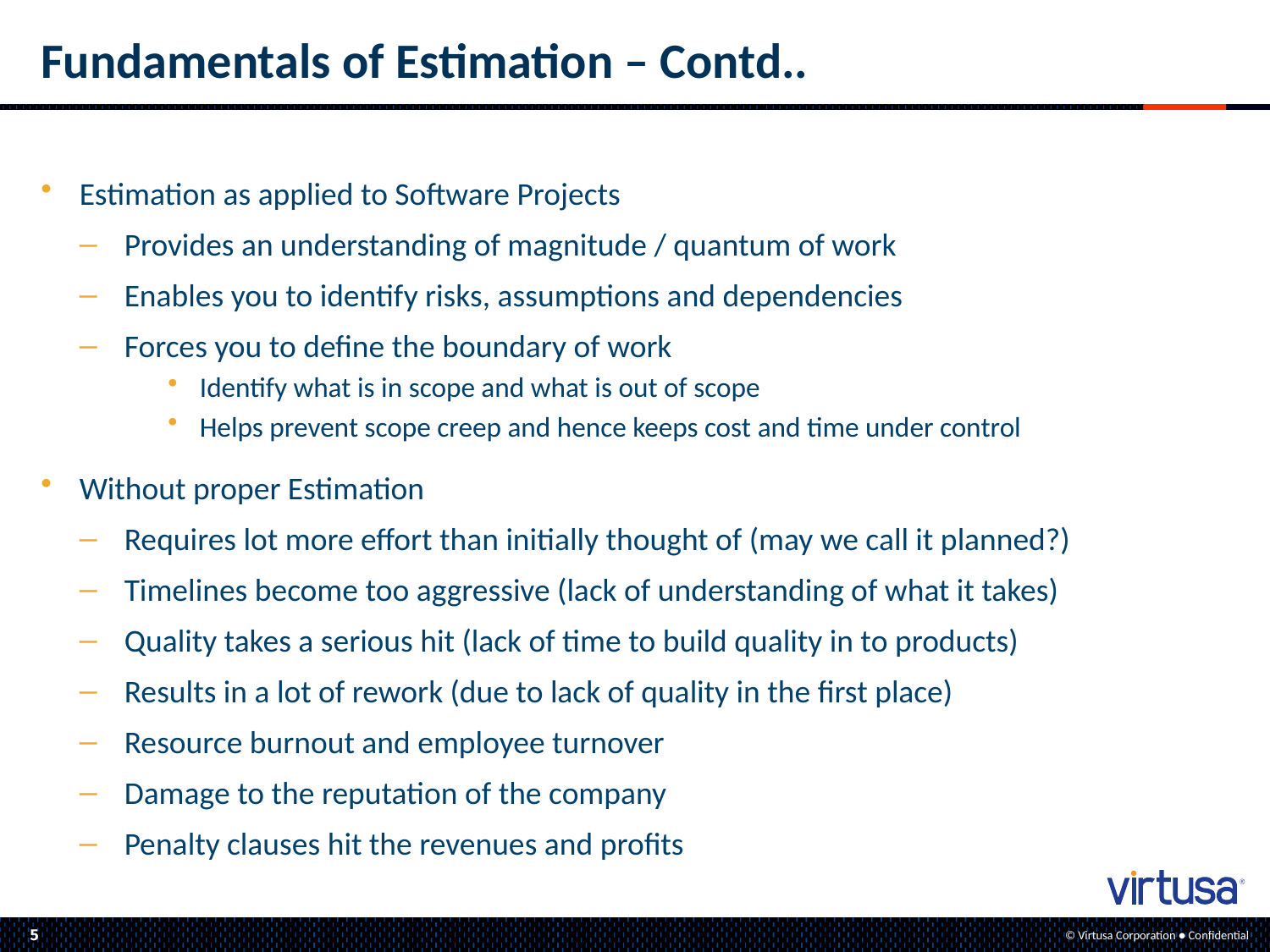

Fundamentals of Estimation – Contd..
Estimation as applied to Software Projects
Provides an understanding of magnitude / quantum of work
Enables you to identify risks, assumptions and dependencies
Forces you to define the boundary of work
Identify what is in scope and what is out of scope
Helps prevent scope creep and hence keeps cost and time under control
Without proper Estimation
Requires lot more effort than initially thought of (may we call it planned?)
Timelines become too aggressive (lack of understanding of what it takes)
Quality takes a serious hit (lack of time to build quality in to products)
Results in a lot of rework (due to lack of quality in the first place)
Resource burnout and employee turnover
Damage to the reputation of the company
Penalty clauses hit the revenues and profits